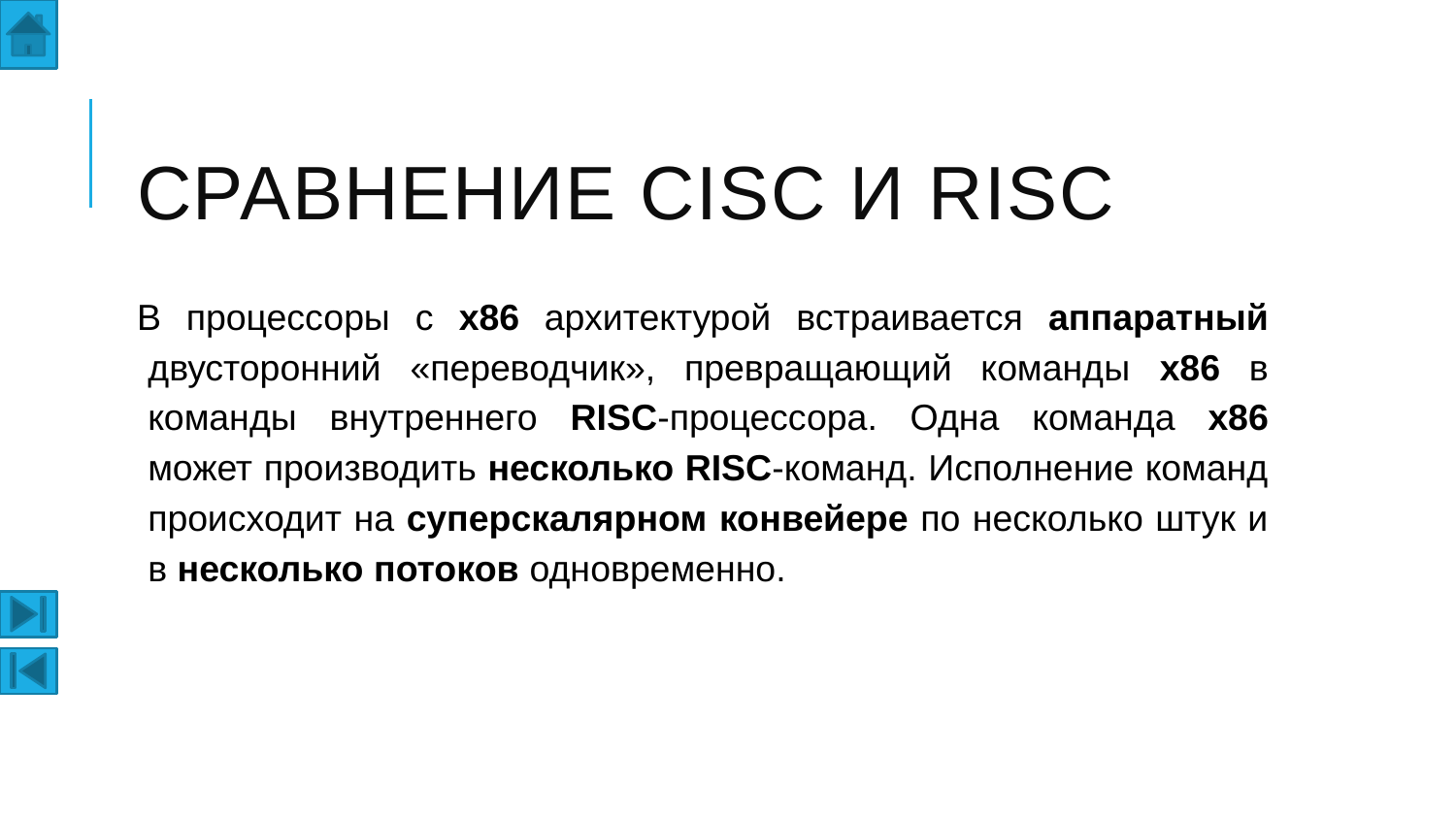

# Сравнение CISC и RISC
В процессоры с х86 архитектурой встраивается аппаратный двусторонний «переводчик», превращающий команды x86 в команды внутреннего RISC-процессора. Одна команда x86 может производить несколько RISC-команд. Исполнение команд происходит на суперскалярном конвейере по несколько штук и в несколько потоков одновременно.